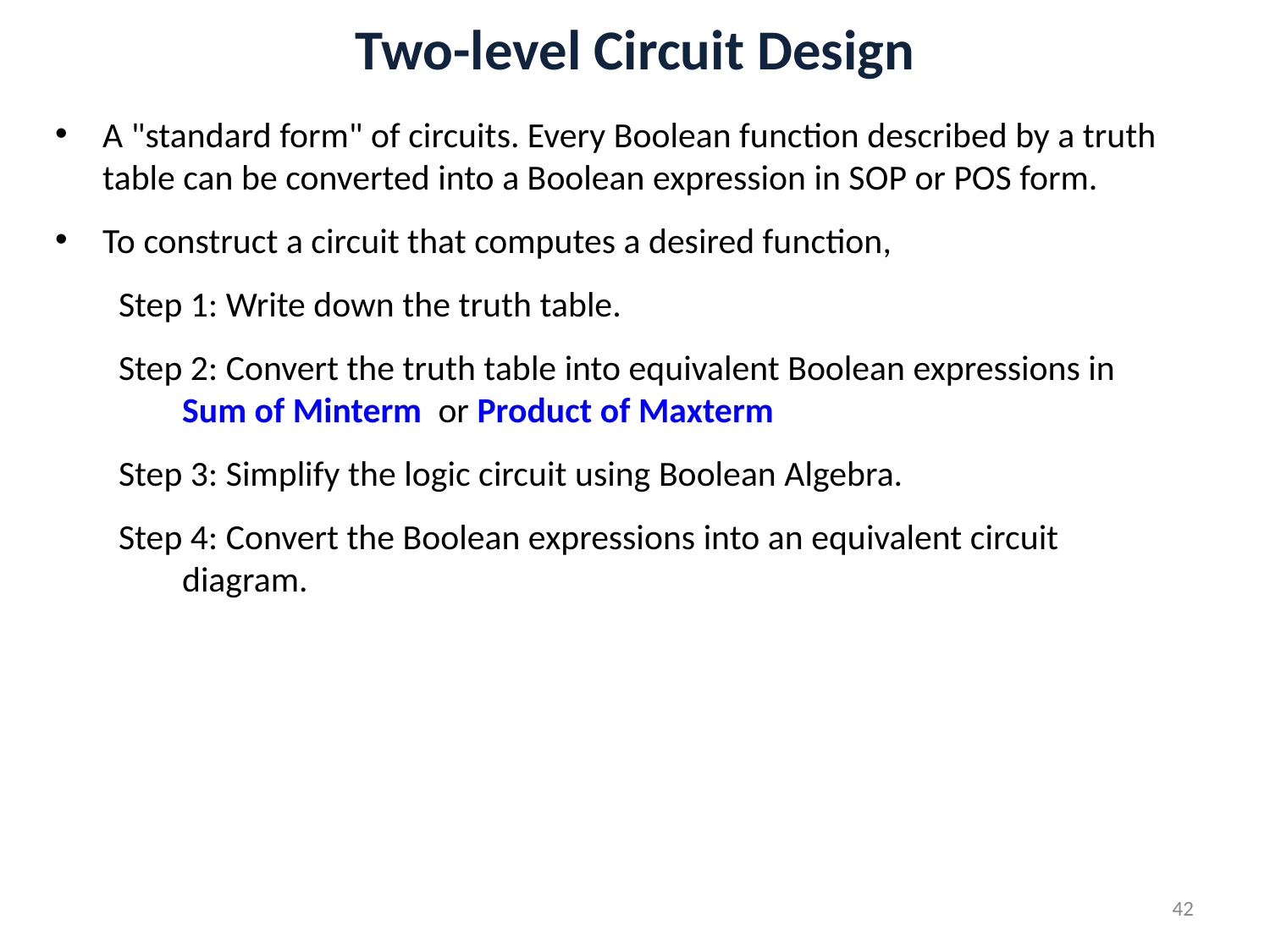

# Two-level Circuit Design
A "standard form" of circuits. Every Boolean function described by a truth table can be converted into a Boolean expression in SOP or POS form.
To construct a circuit that computes a desired function,
Step 1: Write down the truth table.
Step 2: Convert the truth table into equivalent Boolean expressions in Sum of Minterm  or Product of Maxterm
Step 3: Simplify the logic circuit using Boolean Algebra.
Step 4: Convert the Boolean expressions into an equivalent circuit diagram.
42